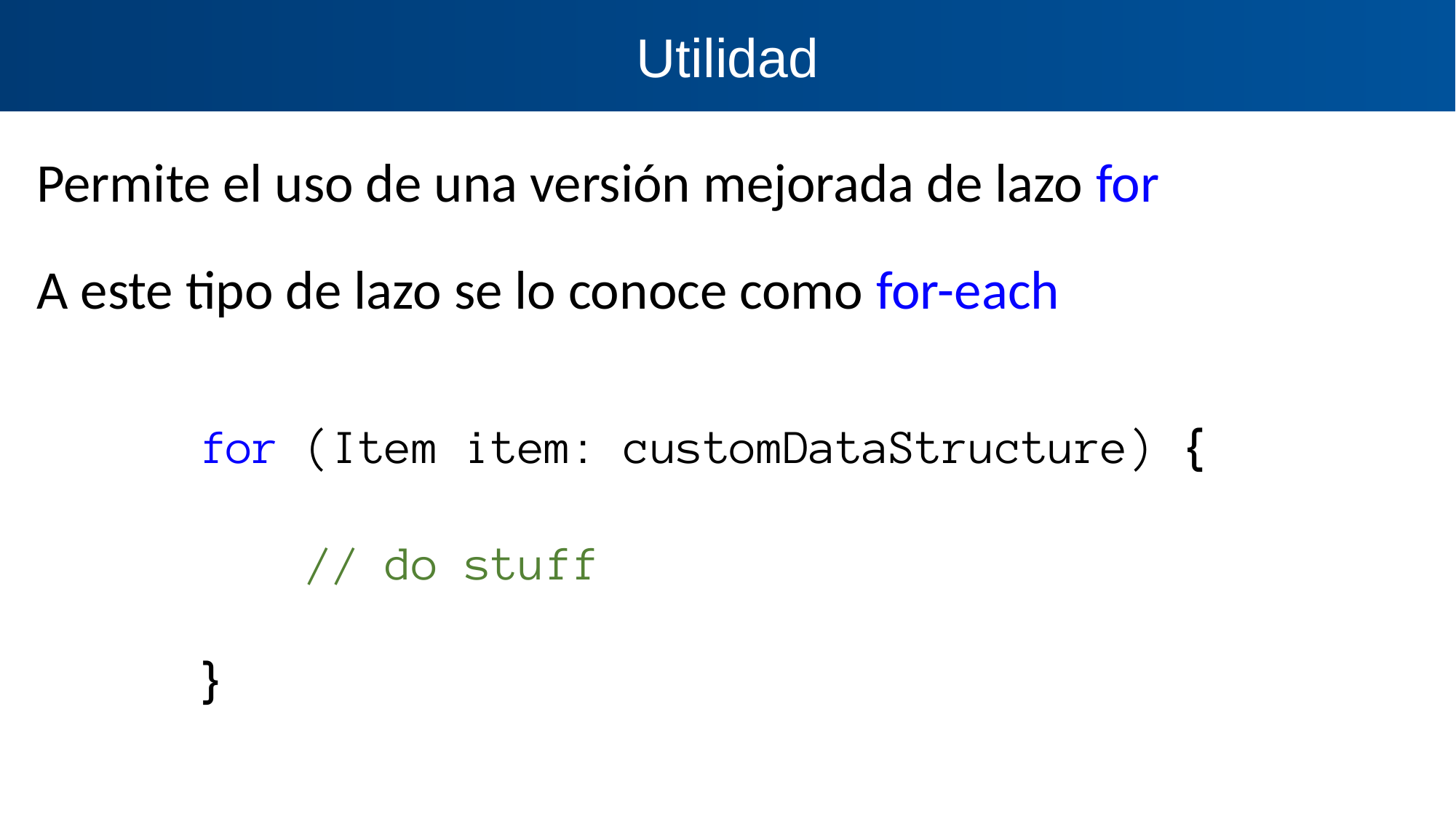

Utilidad
Permite el uso de una versión mejorada de lazo for
A este tipo de lazo se lo conoce como for-each
for (Item item: customDataStructure) {

    // do stuff

}